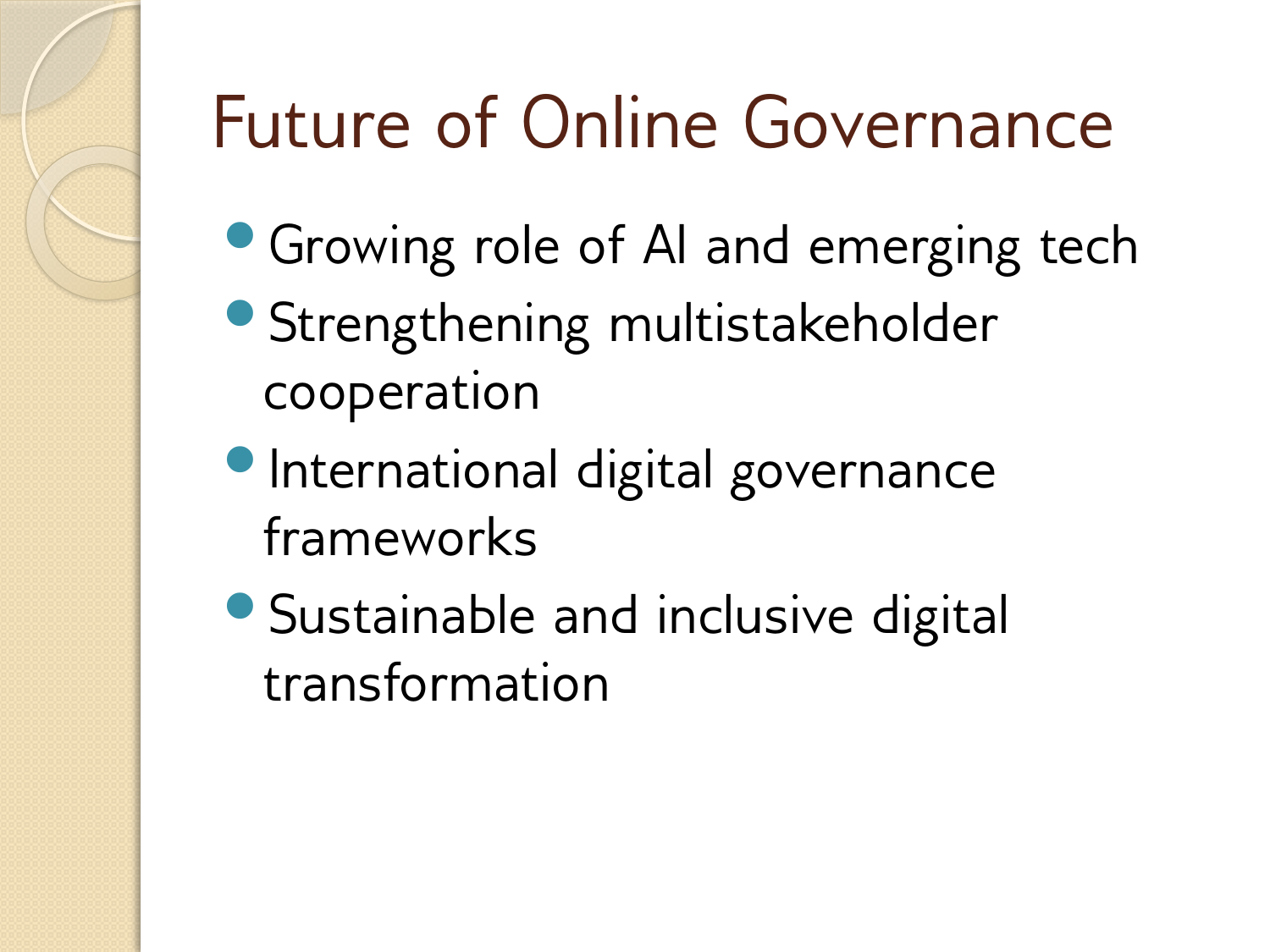

# Future of Online Governance
Growing role of AI and emerging tech
Strengthening multistakeholder cooperation
International digital governance frameworks
Sustainable and inclusive digital transformation